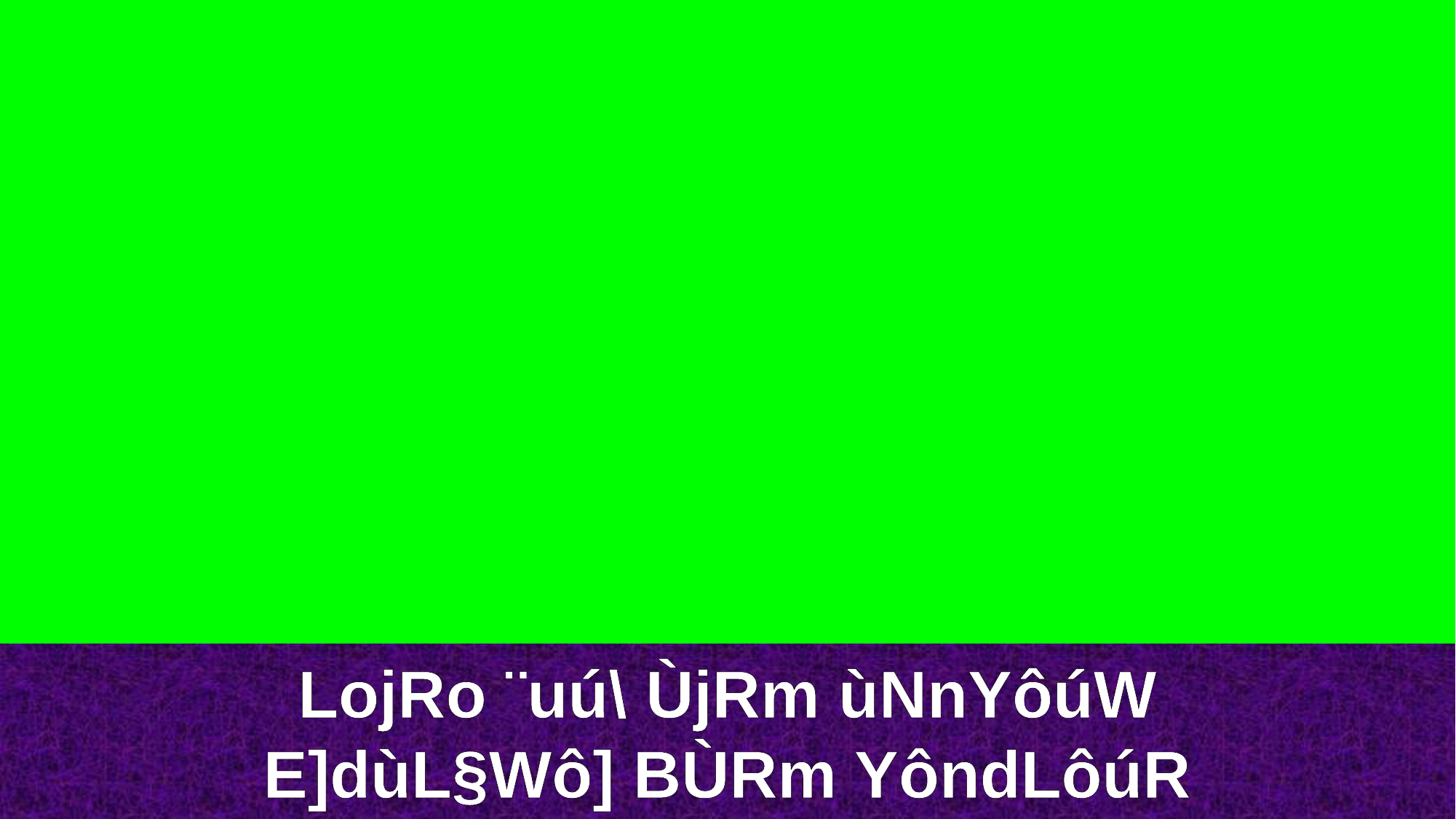

LojRo ¨uú\ ÙjRm ùNnYôúW
E]dùL§Wô] BÙRm YôndLôúR